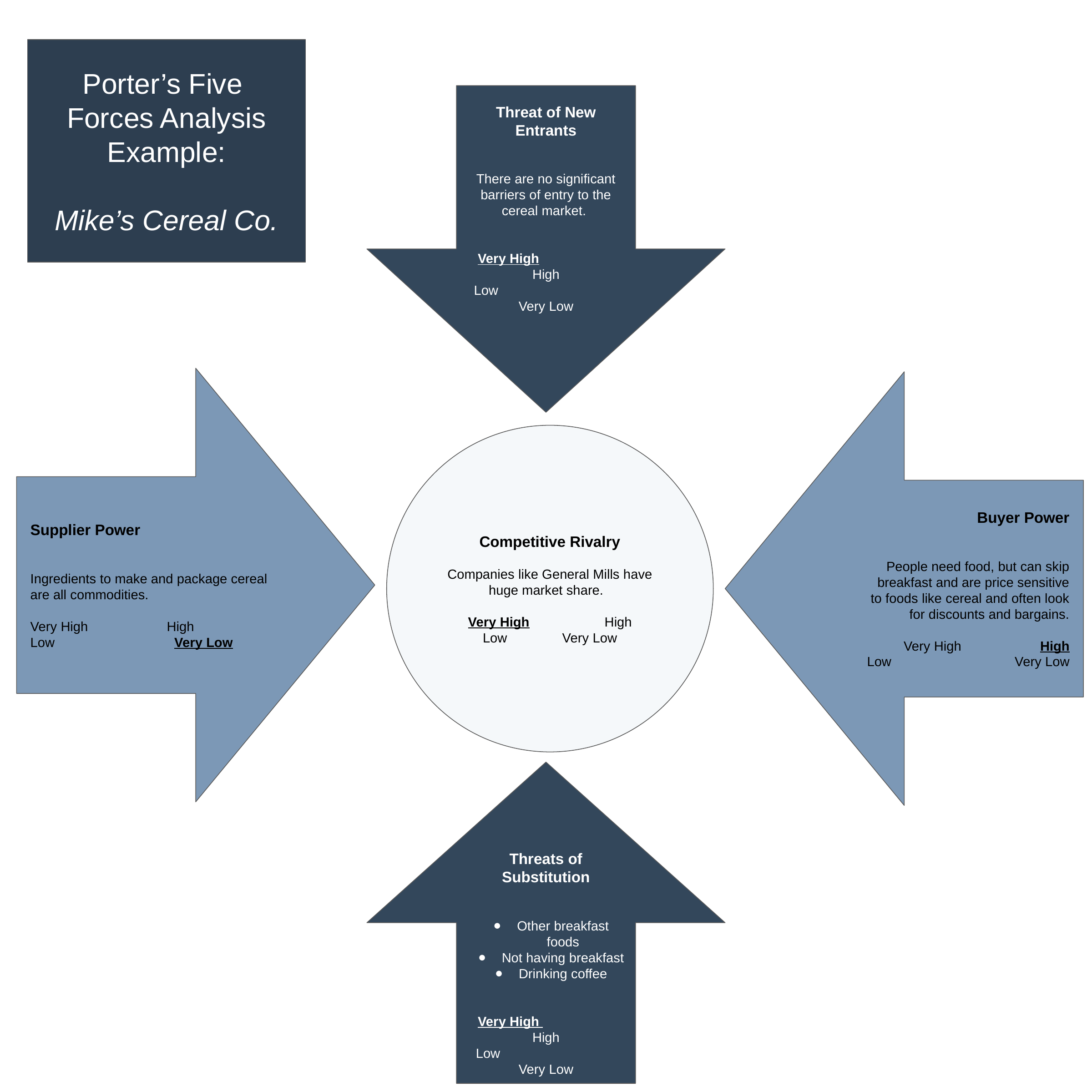

Porter’s Five
Forces Analysis Example:

Mike’s Cereal Co.
Threat of New Entrants

There are no significant barriers of entry to the cereal market.

Very High		High
Low		   Very Low
Supplier Power

Ingredients to make and package cereal are all commodities.

Very High 		High
Low  		  Very Low
Buyer Power

 People need food, but can skip breakfast and are price sensitive to foods like cereal and often look for discounts and bargains.

Very High 		High
Low		   Very Low
Competitive Rivalry

Companies like General Mills have huge market share.

Very High		High
Low    	   Very Low
Threats of Substitution

Other breakfast foods
Not having breakfast
Drinking coffee

Very High 		High
Low		  Very Low